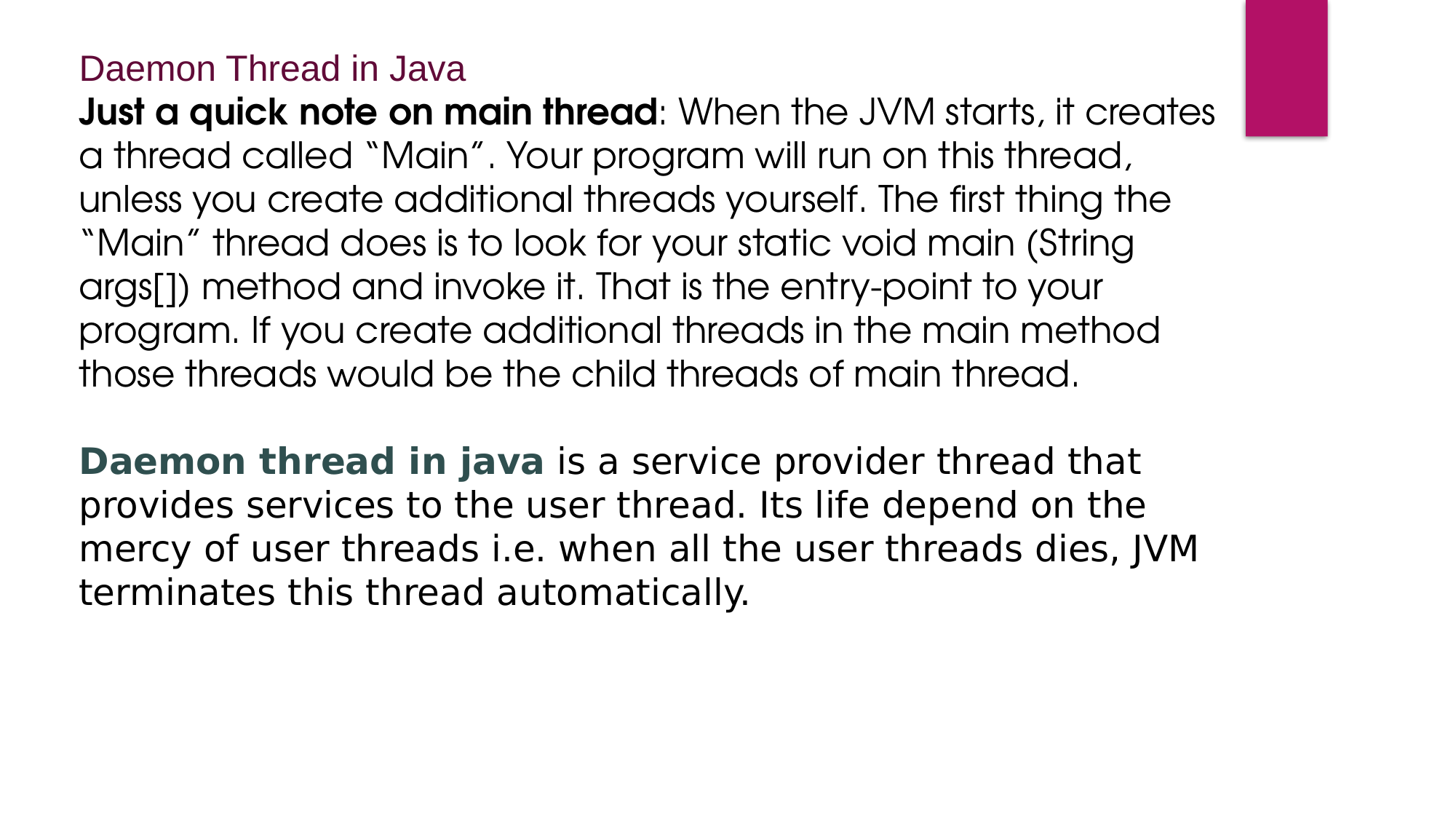

Daemon Thread in Java
Just a quick note on main thread: When the JVM starts, it creates a thread called “Main”. Your program will run on this thread, unless you create additional threads yourself. The first thing the “Main” thread does is to look for your static void main (String args[]) method and invoke it. That is the entry-point to your program. If you create additional threads in the main method those threads would be the child threads of main thread.

Daemon thread in java is a service provider thread that provides services to the user thread. Its life depend on the mercy of user threads i.e. when all the user threads dies, JVM terminates this thread automatically.